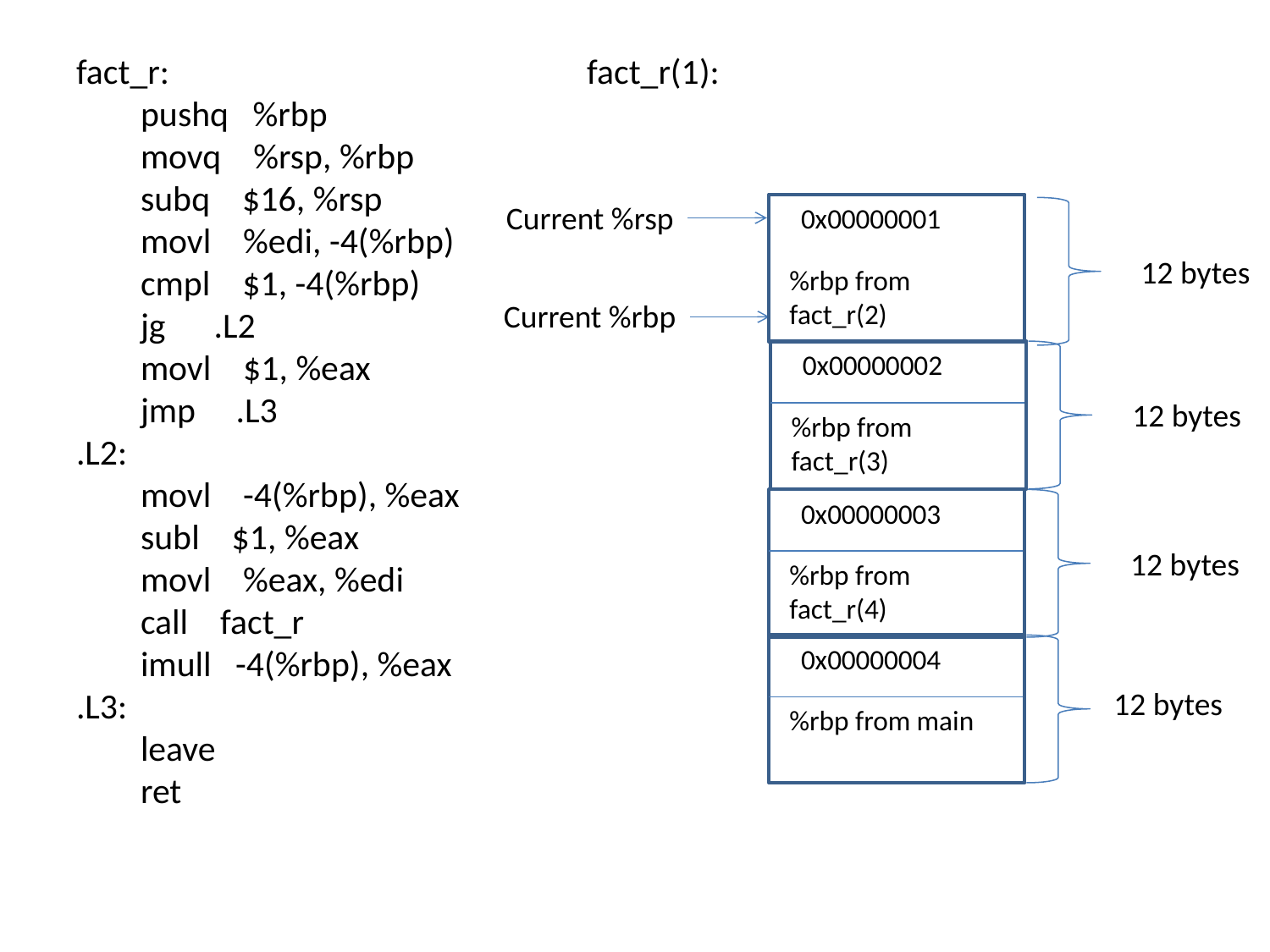

fact_r:                                                    fact_r(1):
        pushq   %rbp
        movq    %rsp, %rbp
        subq    $16, %rsp
        movl    %edi, -4(%rbp)
        cmpl    $1, -4(%rbp)
        jg      .L2
        movl    $1, %eax
        jmp     .L3
.L2:
        movl    -4(%rbp), %eax
        subl    $1, %eax
        movl    %eax, %edi
        call    fact_r
        imull   -4(%rbp), %eax
.L3:
        leave
        ret

Current %rsp

0x00000001

12 bytes
%rbp from fact_r(2)
Current %rbp

0x00000002

12 bytes
%rbp from fact_r(3)

0x00000003

12 bytes
%rbp from fact_r(4)

0x00000004

12 bytes
%rbp from main